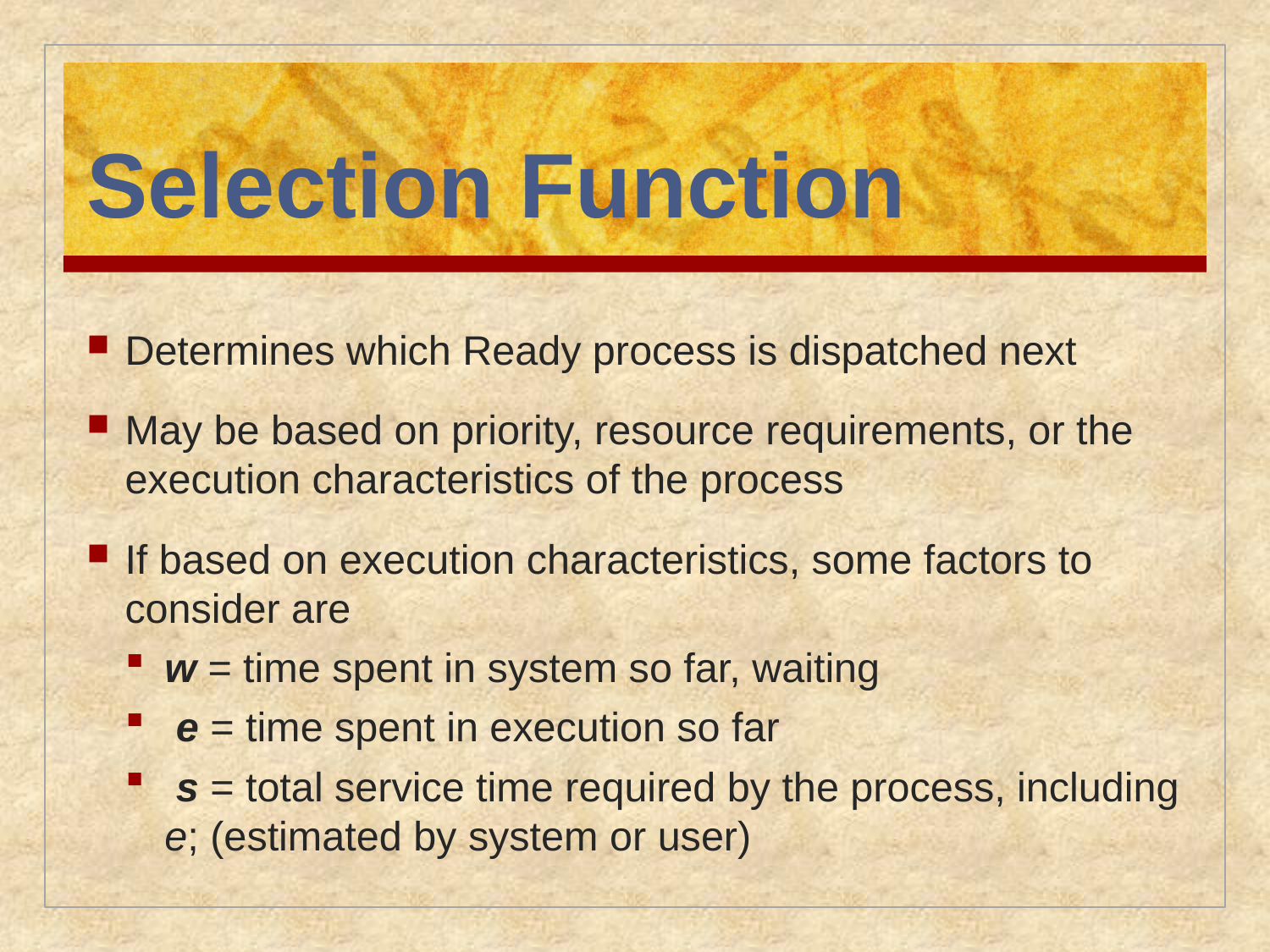

# Selection Function
Determines which Ready process is dispatched next
May be based on priority, resource requirements, or the execution characteristics of the process
If based on execution characteristics, some factors to consider are
w = time spent in system so far, waiting
 e = time spent in execution so far
 s = total service time required by the process, including e; (estimated by system or user)